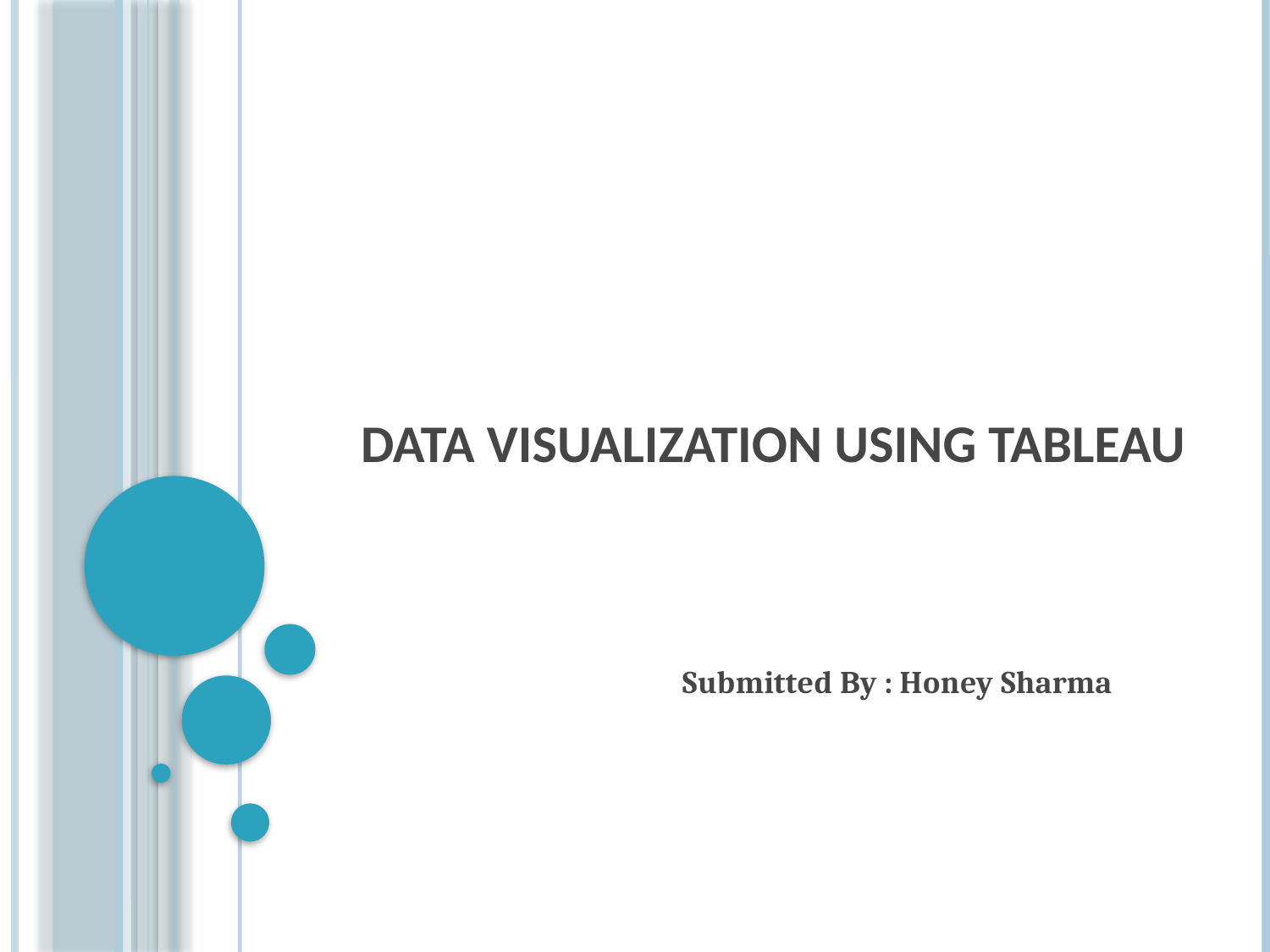

# Data Visualization Using Tableau
Submitted By : Honey Sharma